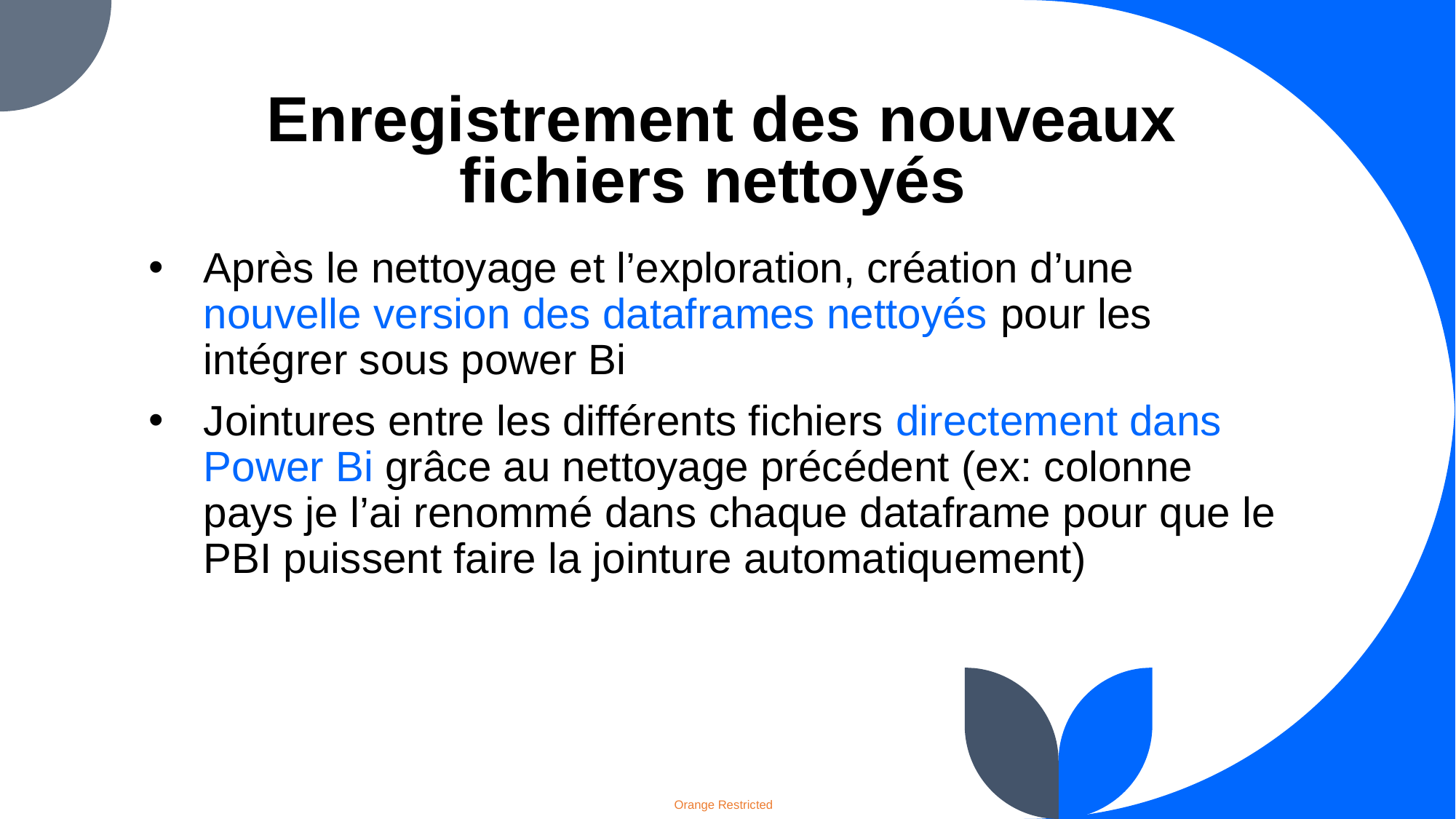

# Enregistrement des nouveaux fichiers nettoyés
Après le nettoyage et l’exploration, création d’une nouvelle version des dataframes nettoyés pour les intégrer sous power Bi
Jointures entre les différents fichiers directement dans Power Bi grâce au nettoyage précédent (ex: colonne pays je l’ai renommé dans chaque dataframe pour que le PBI puissent faire la jointure automatiquement)